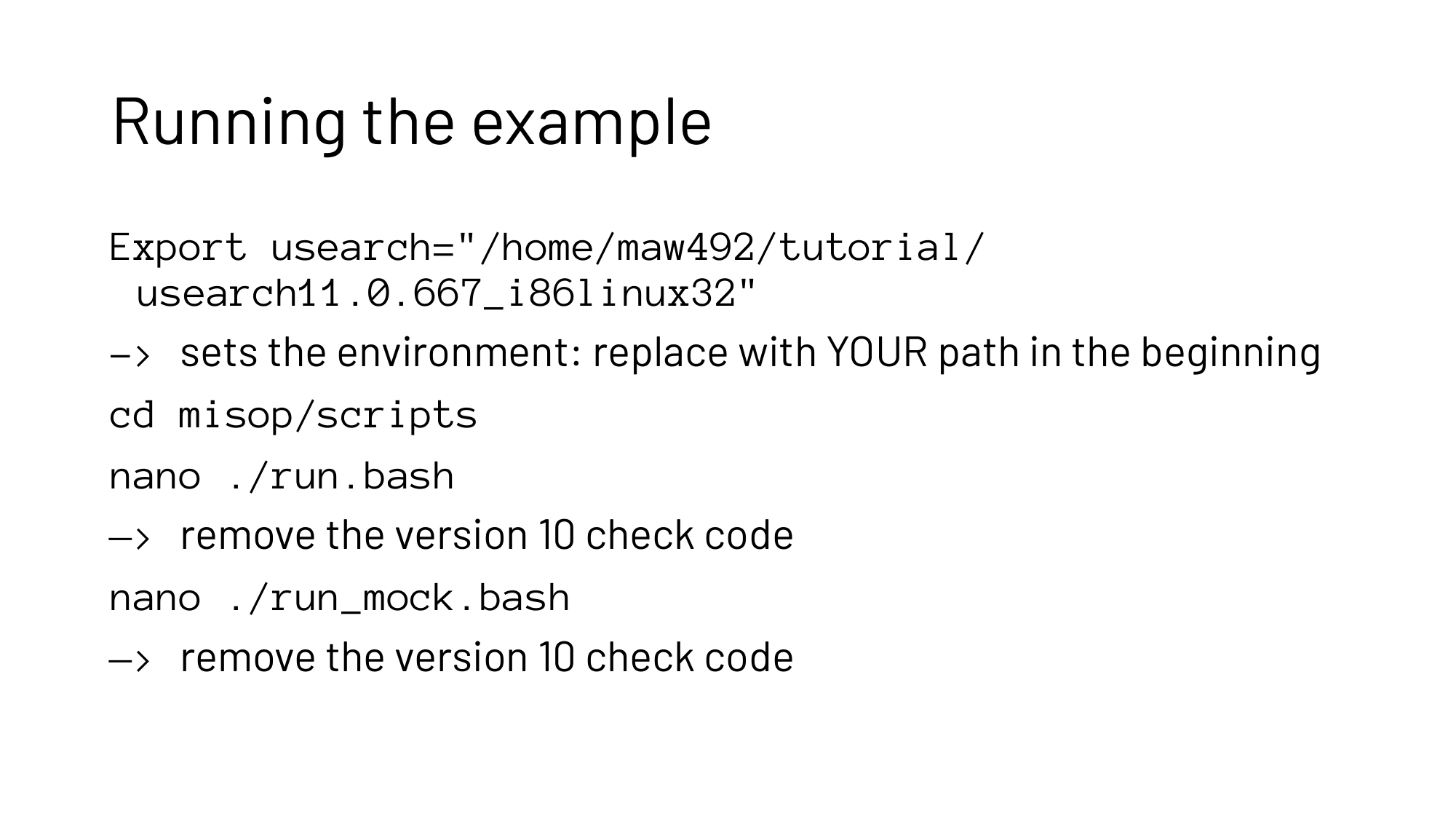

# Running the example
Export usearch="/home/maw492/tutorial/usearch11.0.667_i86linux32"
-> sets the environment: replace with YOUR path in the beginning
cd misop/scripts
nano ./run.bash
—> remove the version 10 check code
nano ./run_mock.bash
—> remove the version 10 check code